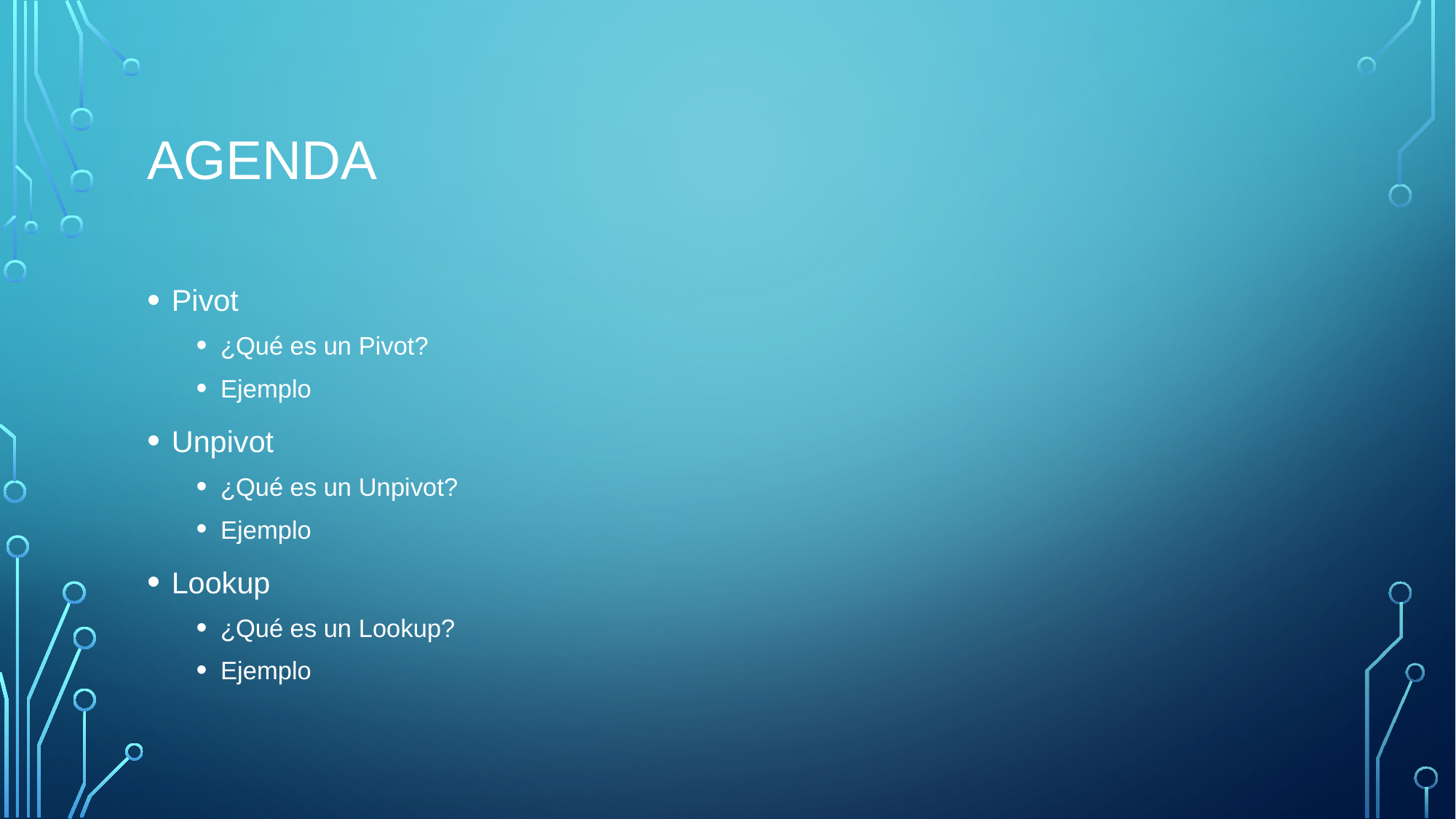

# Agenda
Pivot
¿Qué es un Pivot?
Ejemplo
Unpivot
¿Qué es un Unpivot?
Ejemplo
Lookup
¿Qué es un Lookup?
Ejemplo